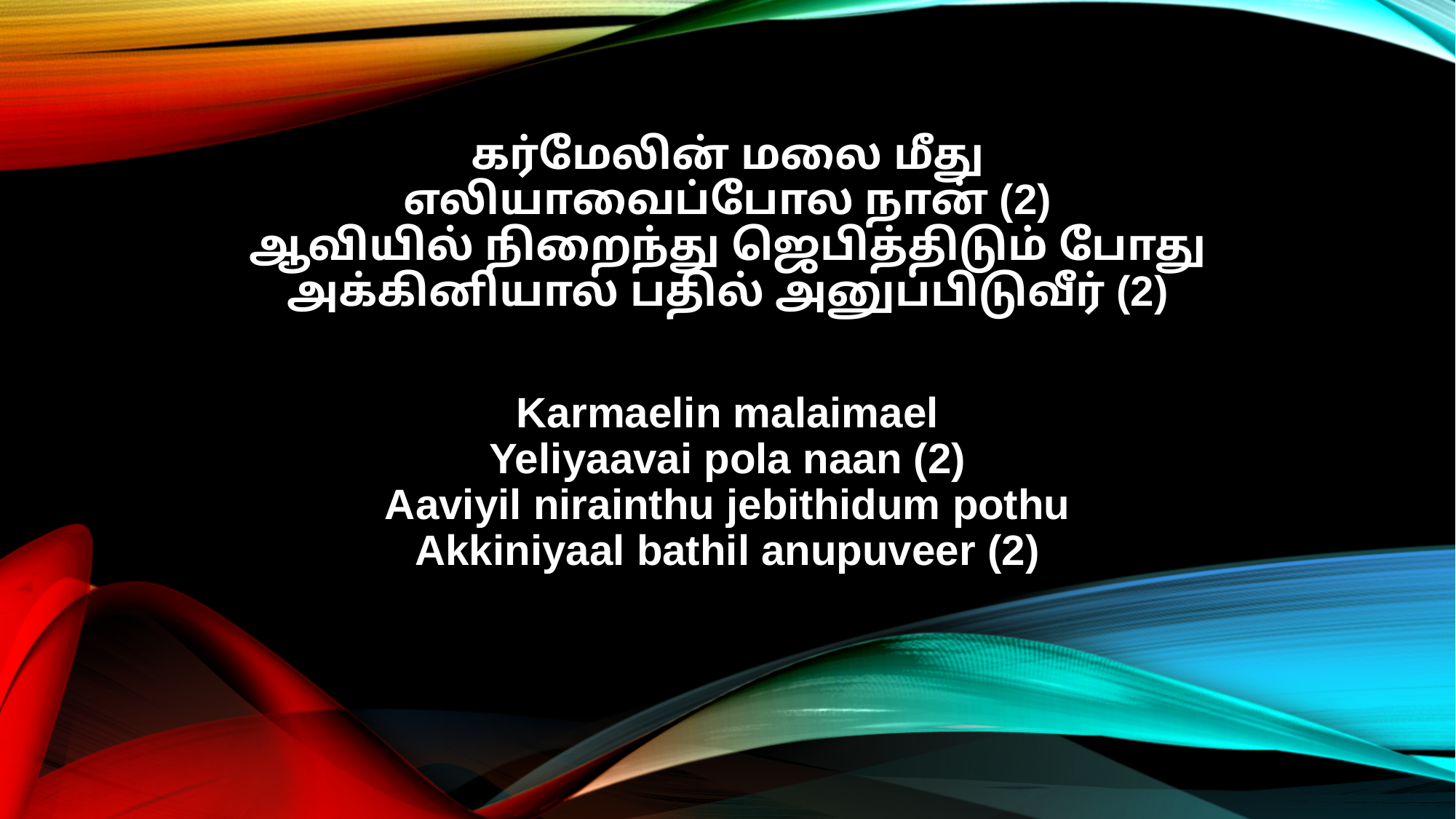

கர்மேலின் மலை மீது
எலியாவைப்போல நான் (2)
ஆவியில் நிறைந்து ஜெபித்திடும் போது
அக்கினியால் பதில் அனுப்பிடுவீர் (2)

Karmaelin malaimael
Yeliyaavai pola naan (2)
Aaviyil nirainthu jebithidum pothu
Akkiniyaal bathil anupuveer (2)